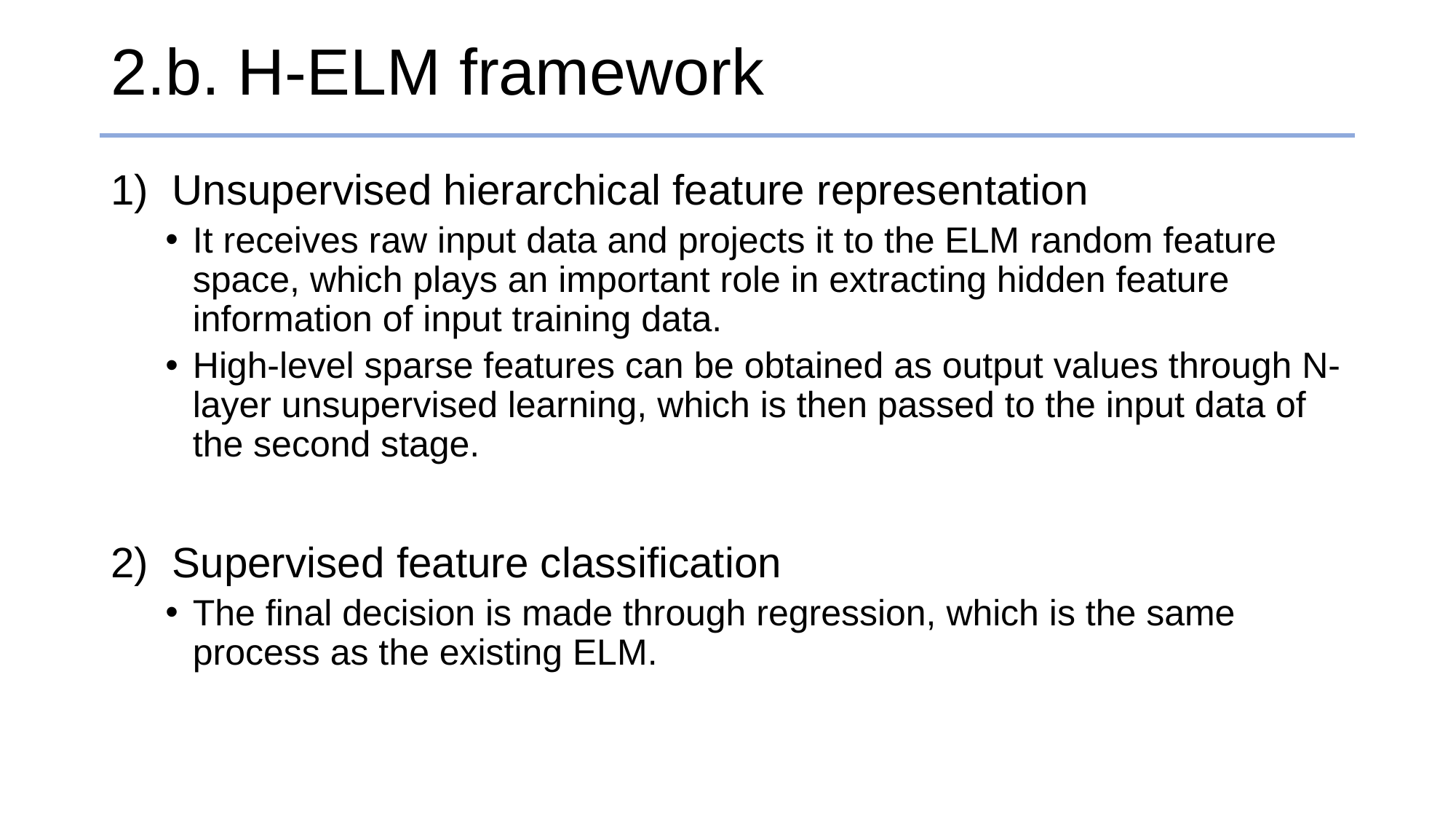

# 2.b. H-ELM framework
Unsupervised hierarchical feature representation
It receives raw input data and projects it to the ELM random feature space, which plays an important role in extracting hidden feature information of input training data.
High-level sparse features can be obtained as output values through N-layer unsupervised learning, which is then passed to the input data of the second stage.

Supervised feature classification
The final decision is made through regression, which is the same process as the existing ELM.